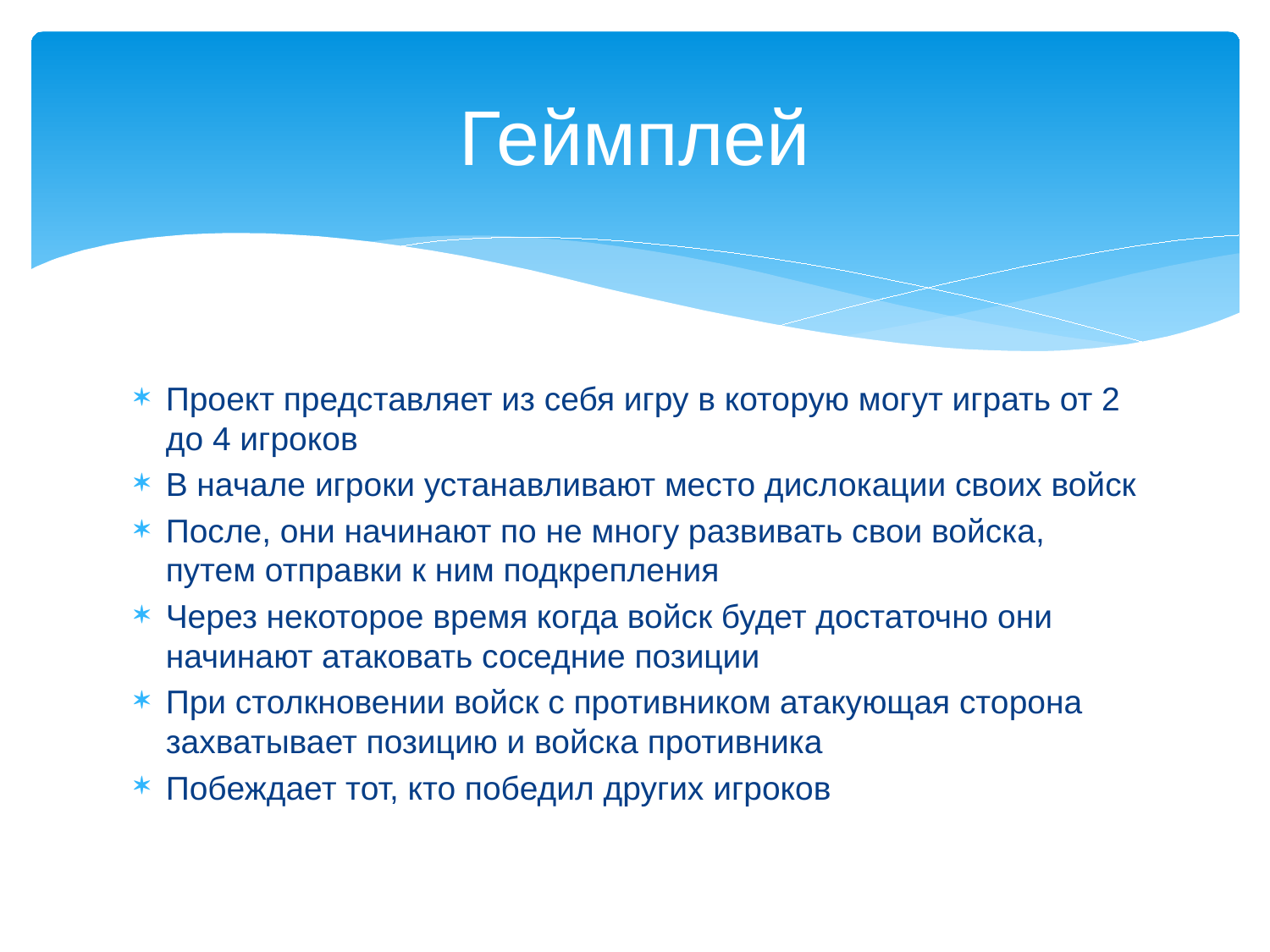

# Геймплей
Проект представляет из себя игру в которую могут играть от 2 до 4 игроков
В начале игроки устанавливают место дислокации своих войск
После, они начинают по не многу развивать свои войска, путем отправки к ним подкрепления
Через некоторое время когда войск будет достаточно они начинают атаковать соседние позиции
При столкновении войск с противником атакующая сторона захватывает позицию и войска противника
Побеждает тот, кто победил других игроков